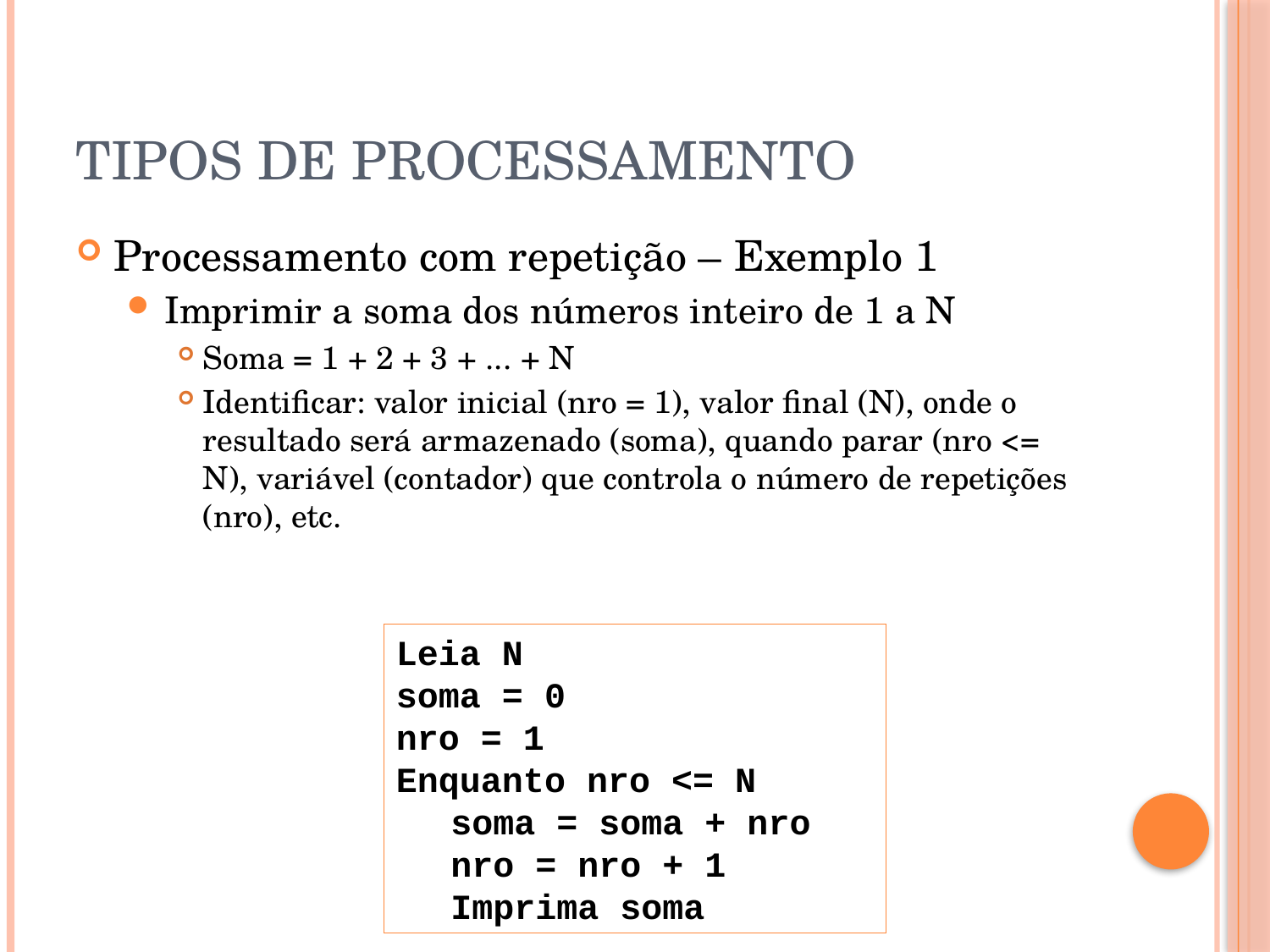

# Tipos de processamento
Processamento com repetição – Exemplo 1
Imprimir a soma dos números inteiro de 1 a N
Soma = 1 + 2 + 3 + ... + N
Identificar: valor inicial (nro = 1), valor final (N), onde o resultado será armazenado (soma), quando parar (nro <= N), variável (contador) que controla o número de repetições (nro), etc.
Leia N
soma = 0
nro = 1
Enquanto nro <= N
soma = soma + nro
nro = nro + 1
Imprima soma